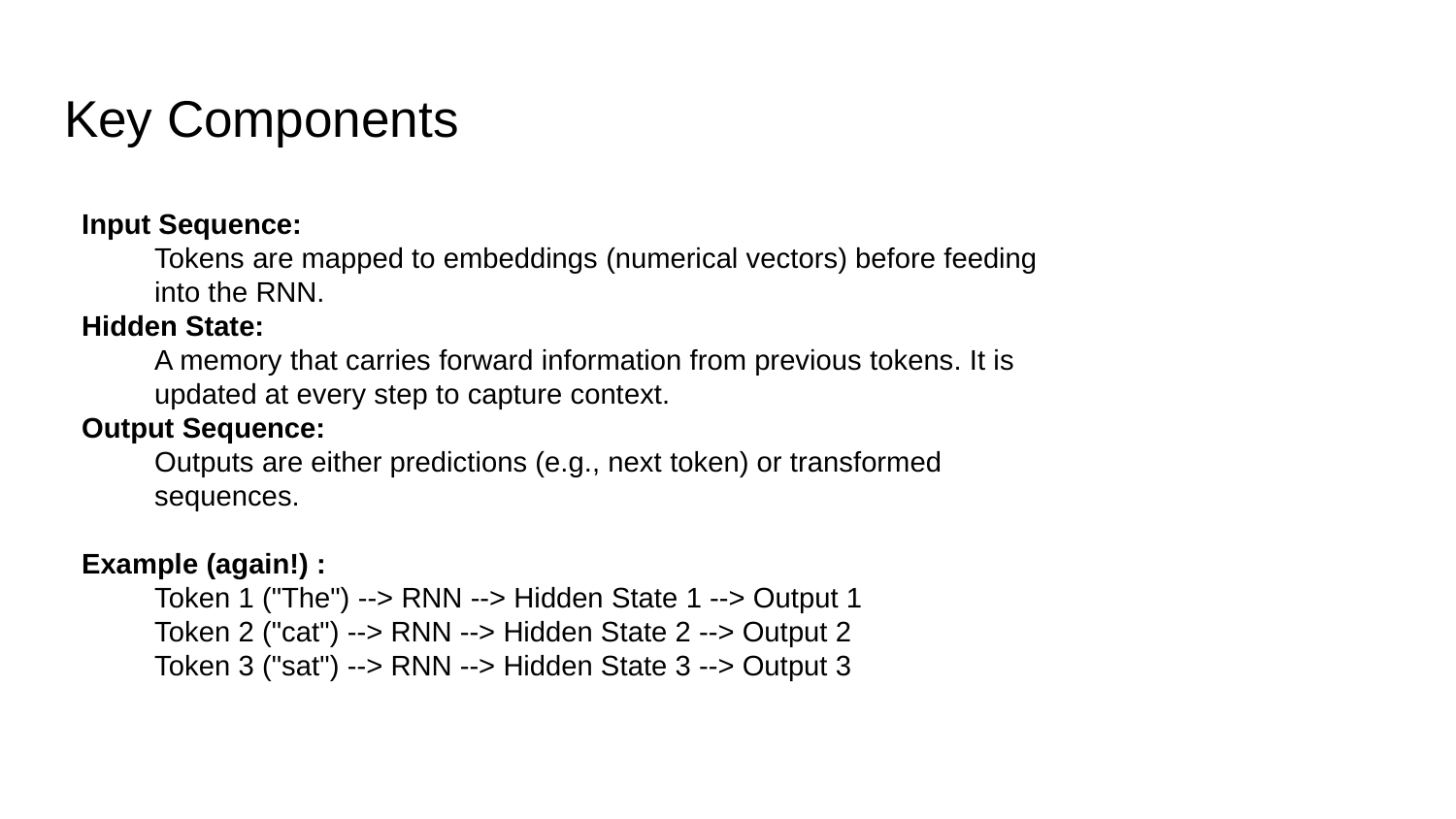

# Key Components
Input Sequence:
Tokens are mapped to embeddings (numerical vectors) before feeding into the RNN.
Hidden State:
A memory that carries forward information from previous tokens. It is updated at every step to capture context.
Output Sequence:
Outputs are either predictions (e.g., next token) or transformed sequences.

Example (again!) :
Token 1 ("The") --> RNN --> Hidden State 1 --> Output 1
Token 2 ("cat") --> RNN --> Hidden State 2 --> Output 2
Token 3 ("sat") --> RNN --> Hidden State 3 --> Output 3